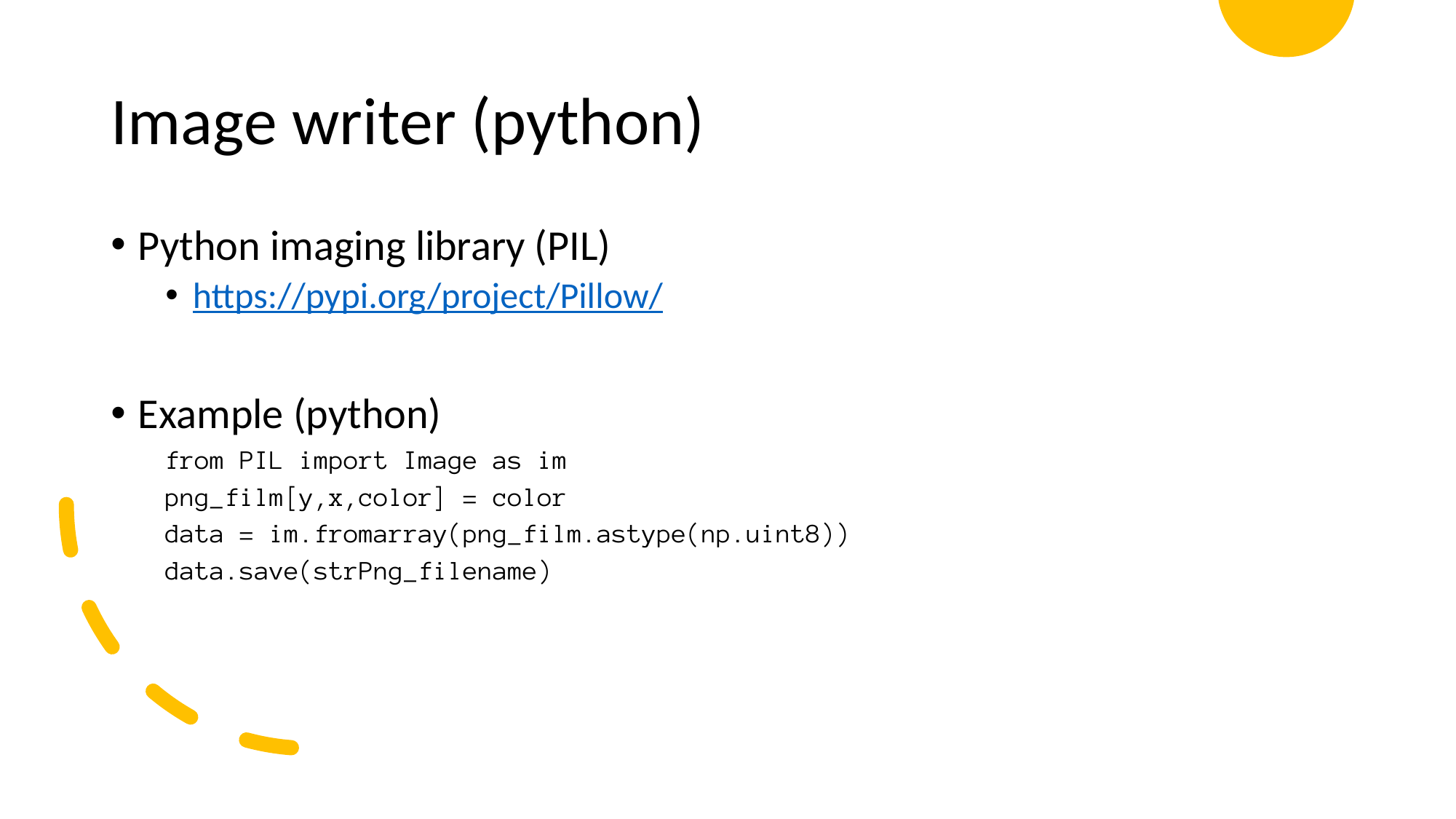

# Image writer (python)
Python imaging library (PIL)
https://pypi.org/project/Pillow/

Example (python)
from PIL import Image as im
png_film[y,x,color] = color
data = im.fromarray(png_film.astype(np.uint8))
data.save(strPng_filename)